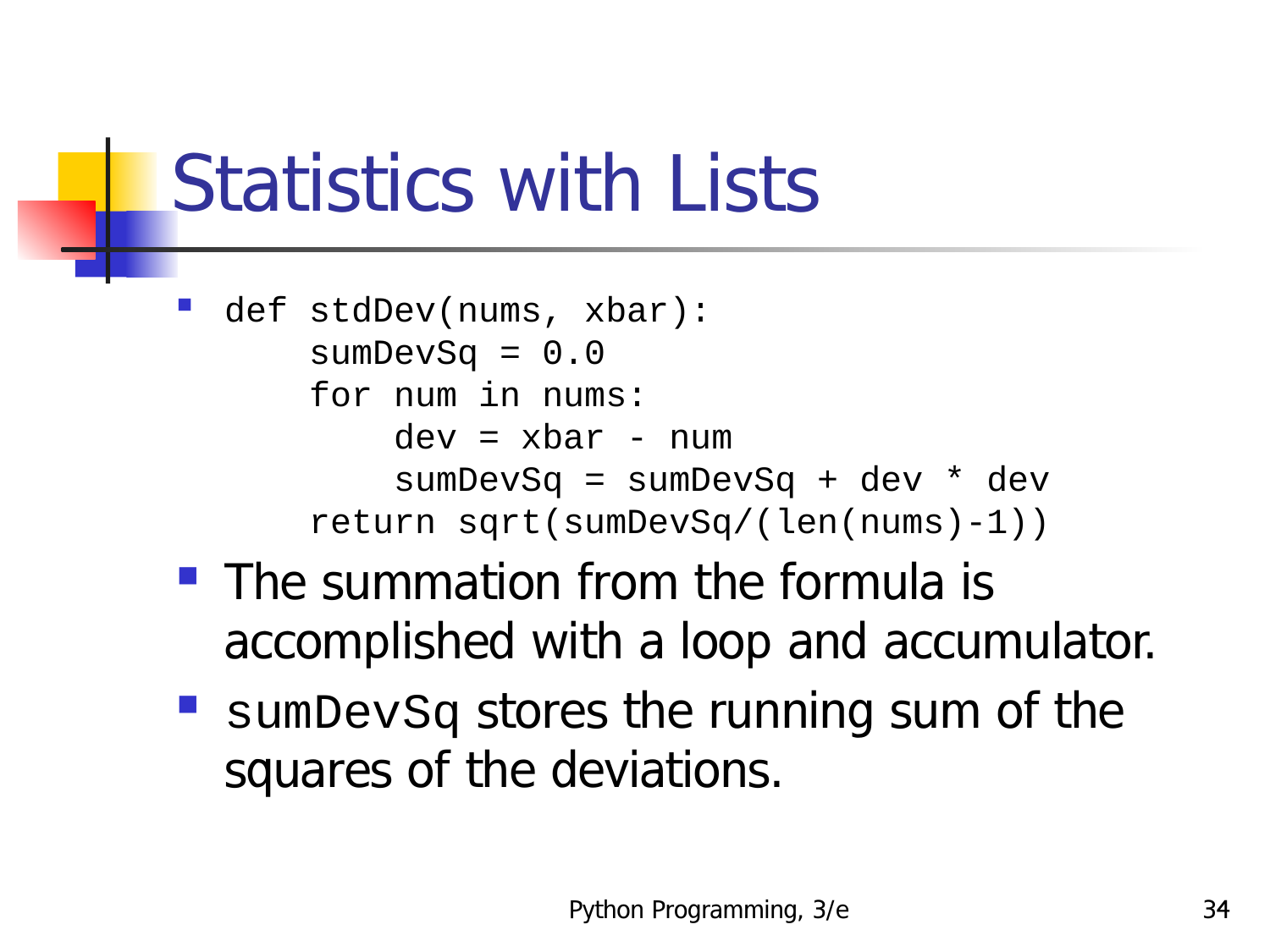

# Statistics with Lists
def stdDev(nums, xbar):
    sumDevSq = 0.0
    for num in nums:
        dev = xbar - num
        sumDevSq = sumDevSq + dev * dev
    return sqrt(sumDevSq/(len(nums)-1))
The summation from the formula is accomplished with a loop and accumulator.
sumDevSq stores the running sum of the squares of the deviations.
Python Programming, 3/e
34